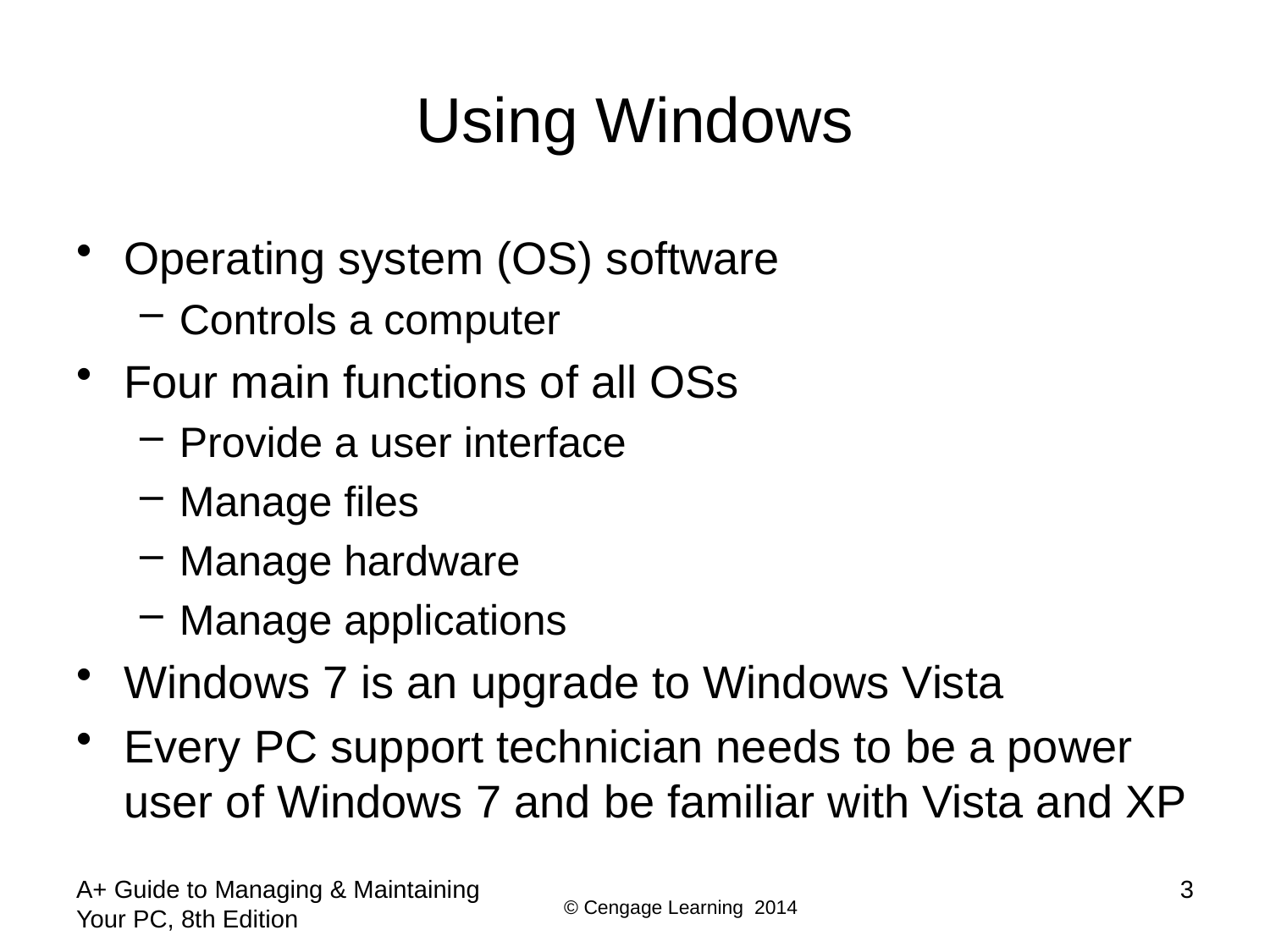

# Using Windows
Operating system (OS) software
Controls a computer
Four main functions of all OSs
Provide a user interface
Manage files
Manage hardware
Manage applications
Windows 7 is an upgrade to Windows Vista
Every PC support technician needs to be a power user of Windows 7 and be familiar with Vista and XP
A+ Guide to Managing & Maintaining Your PC, 8th Edition
3